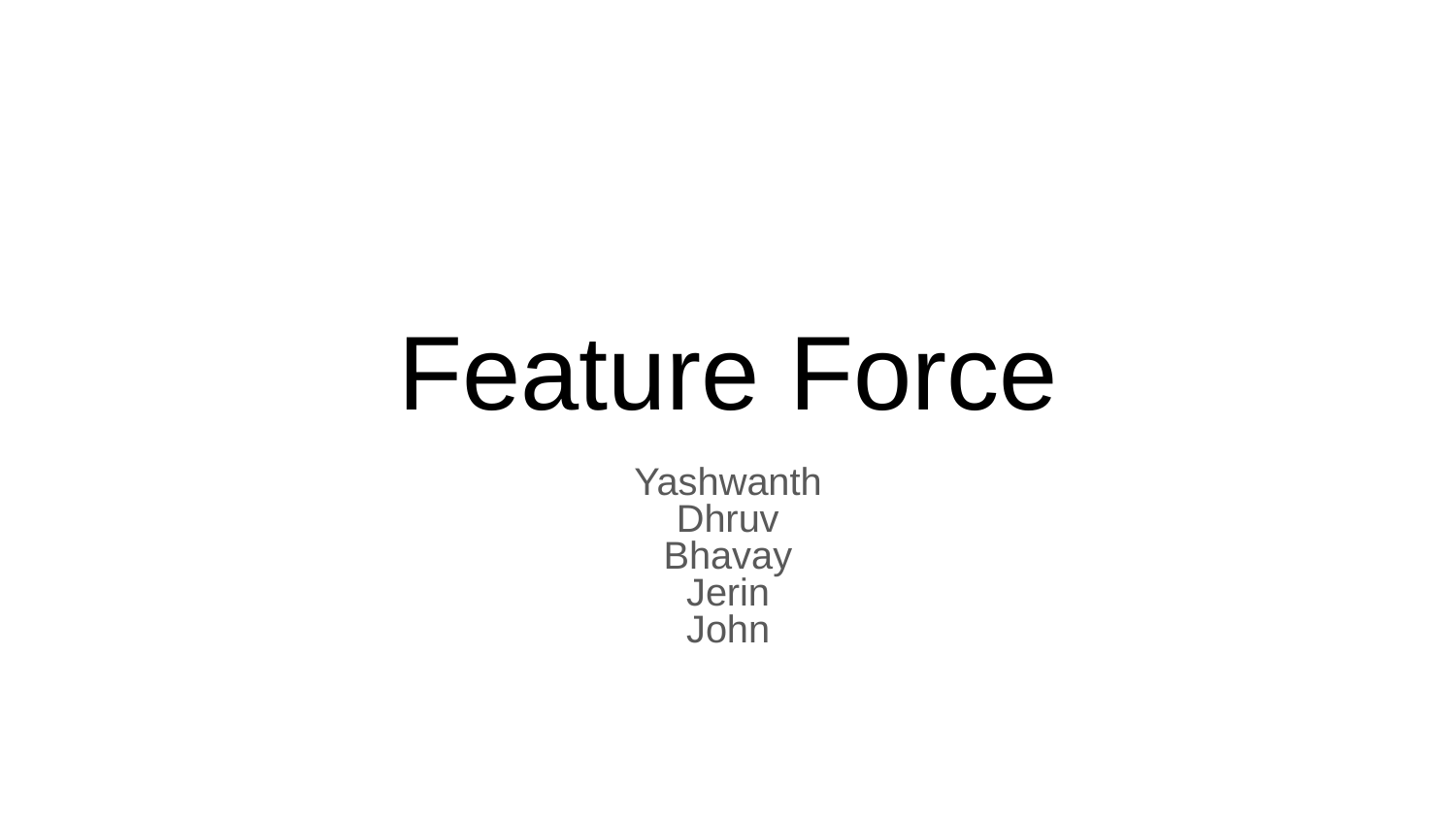

# Feature Force
Yashwanth
Dhruv
Bhavay
Jerin
John